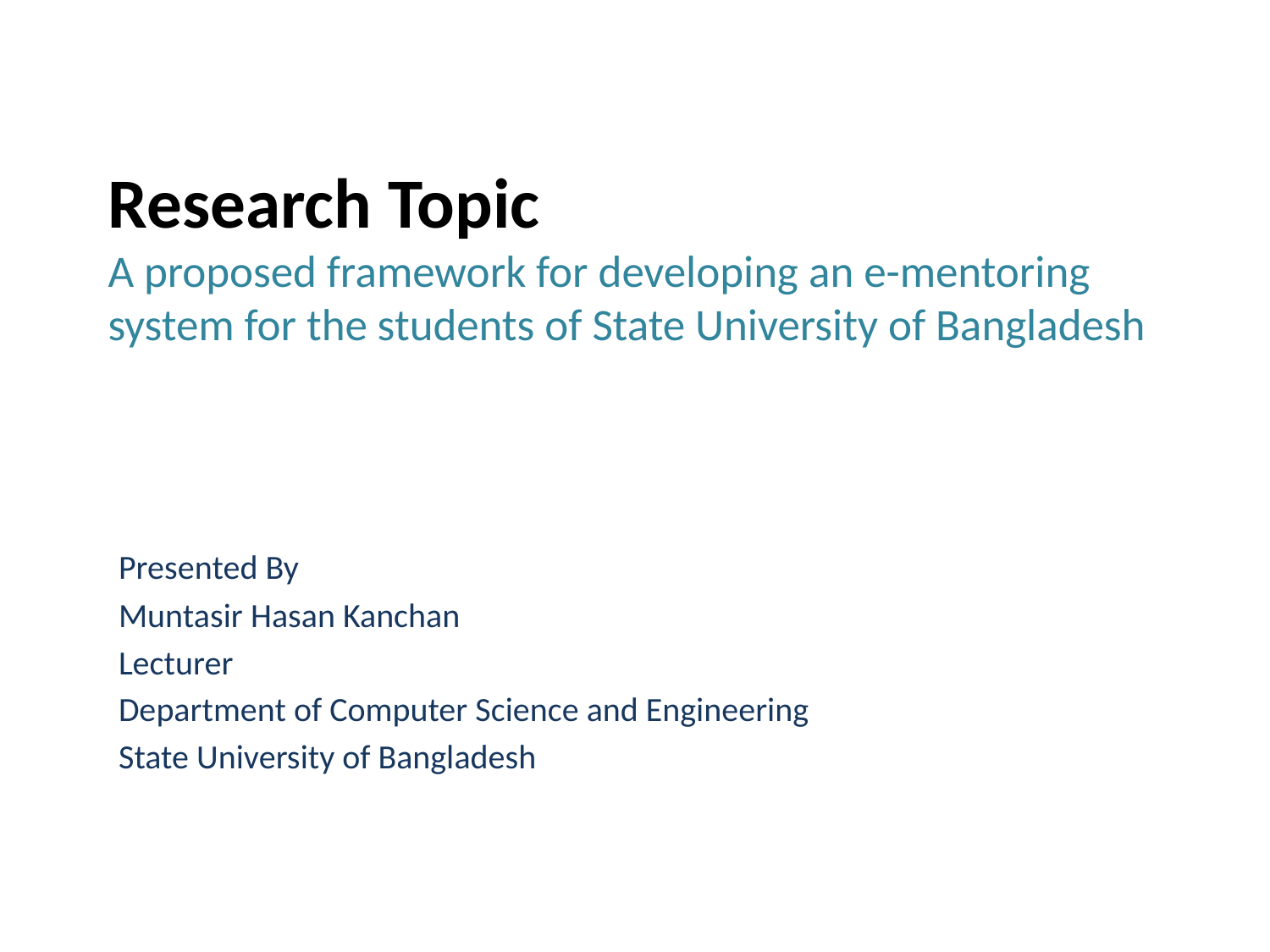

# Research Topic A proposed framework for developing an e-mentoring system for the students of State University of Bangladesh
Presented By
Muntasir Hasan Kanchan
Lecturer
Department of Computer Science and Engineering
State University of Bangladesh